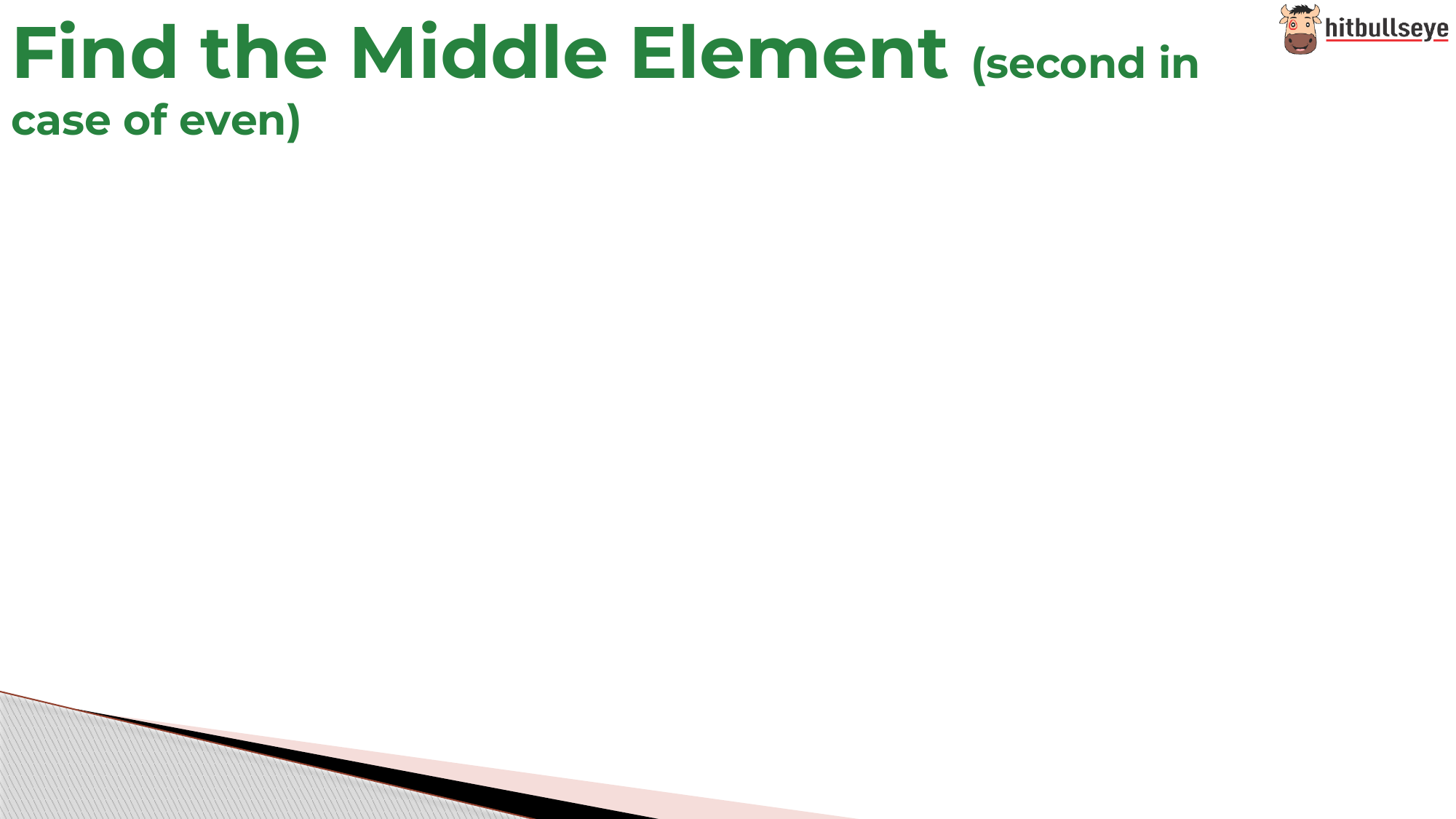

# Find the Middle Element (second in case of even)